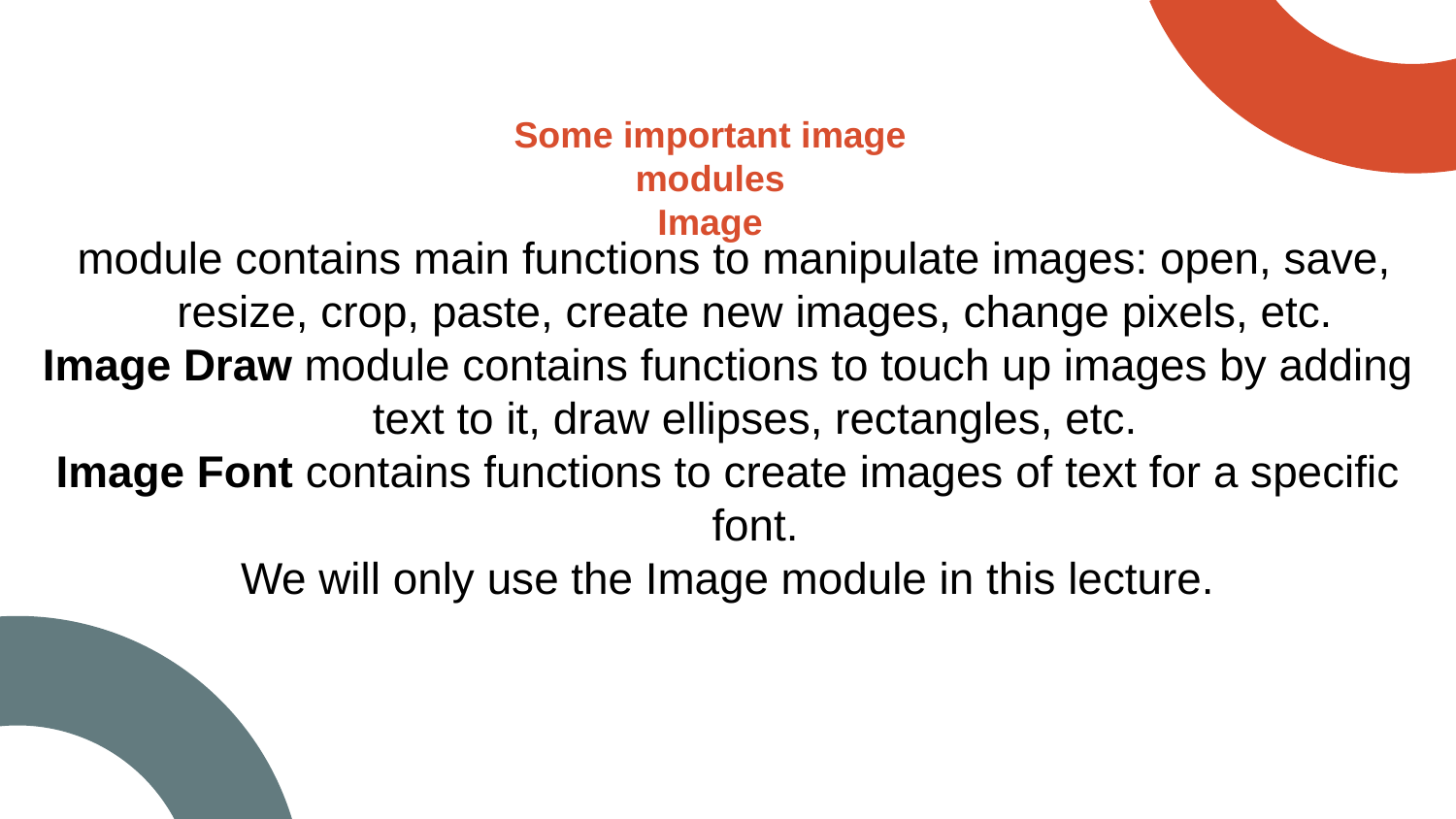

# Some important image modules Image
 module contains main functions to manipulate images: open, save, resize, crop, paste, create new images, change pixels, etc.
Image Draw module contains functions to touch up images by adding text to it, draw ellipses, rectangles, etc.
Image Font contains functions to create images of text for a specific font.
We will only use the Image module in this lecture.